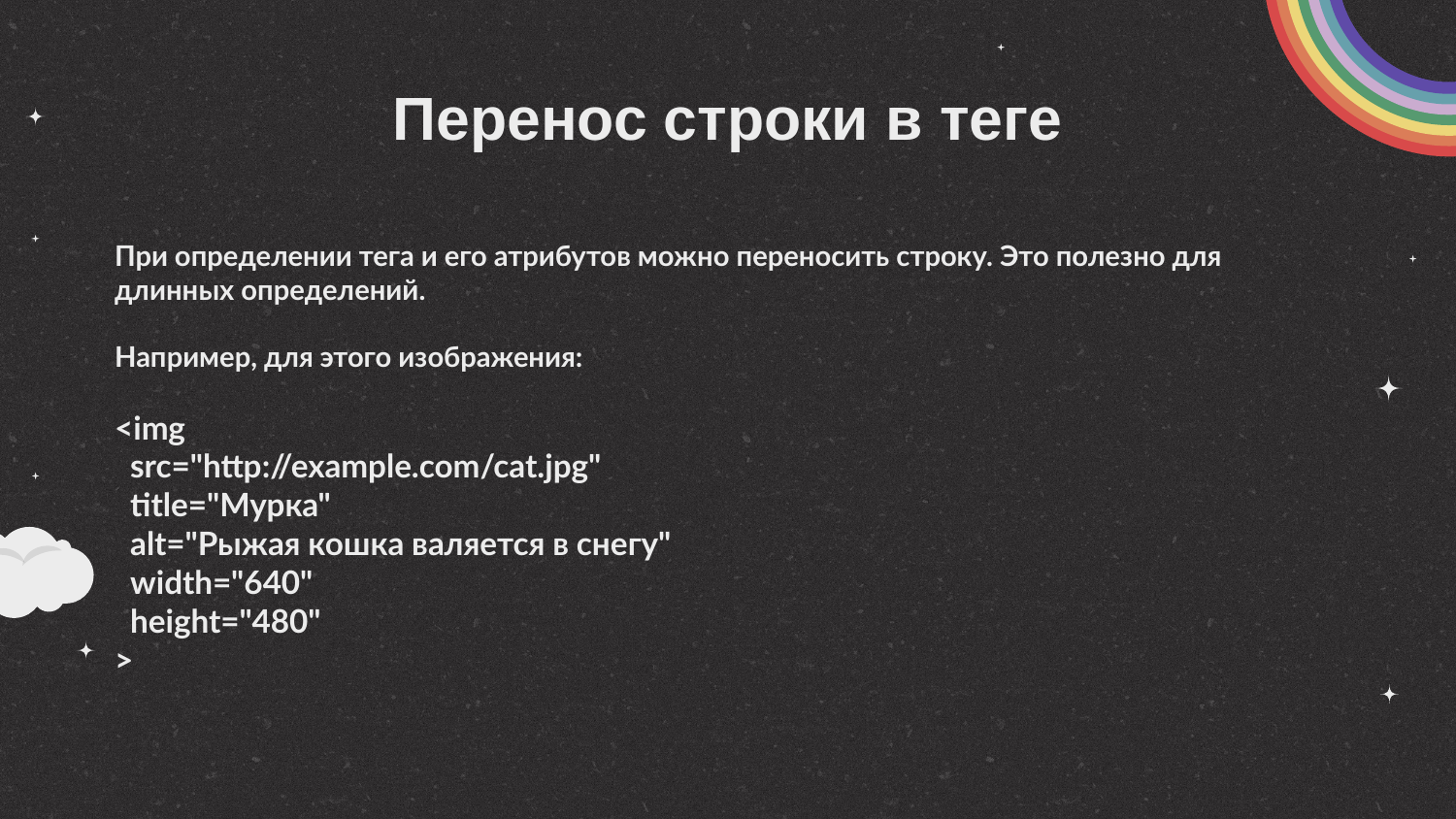

# Перенос строки в теге
При определении тега и его атрибутов можно переносить строку. Это полезно для длинных определений.

Например, для этого изображения:

<img
  src="http://example.com/cat.jpg"
  title="Мурка"
  alt="Рыжая кошка валяется в снегу"
  width="640"
  height="480"
>